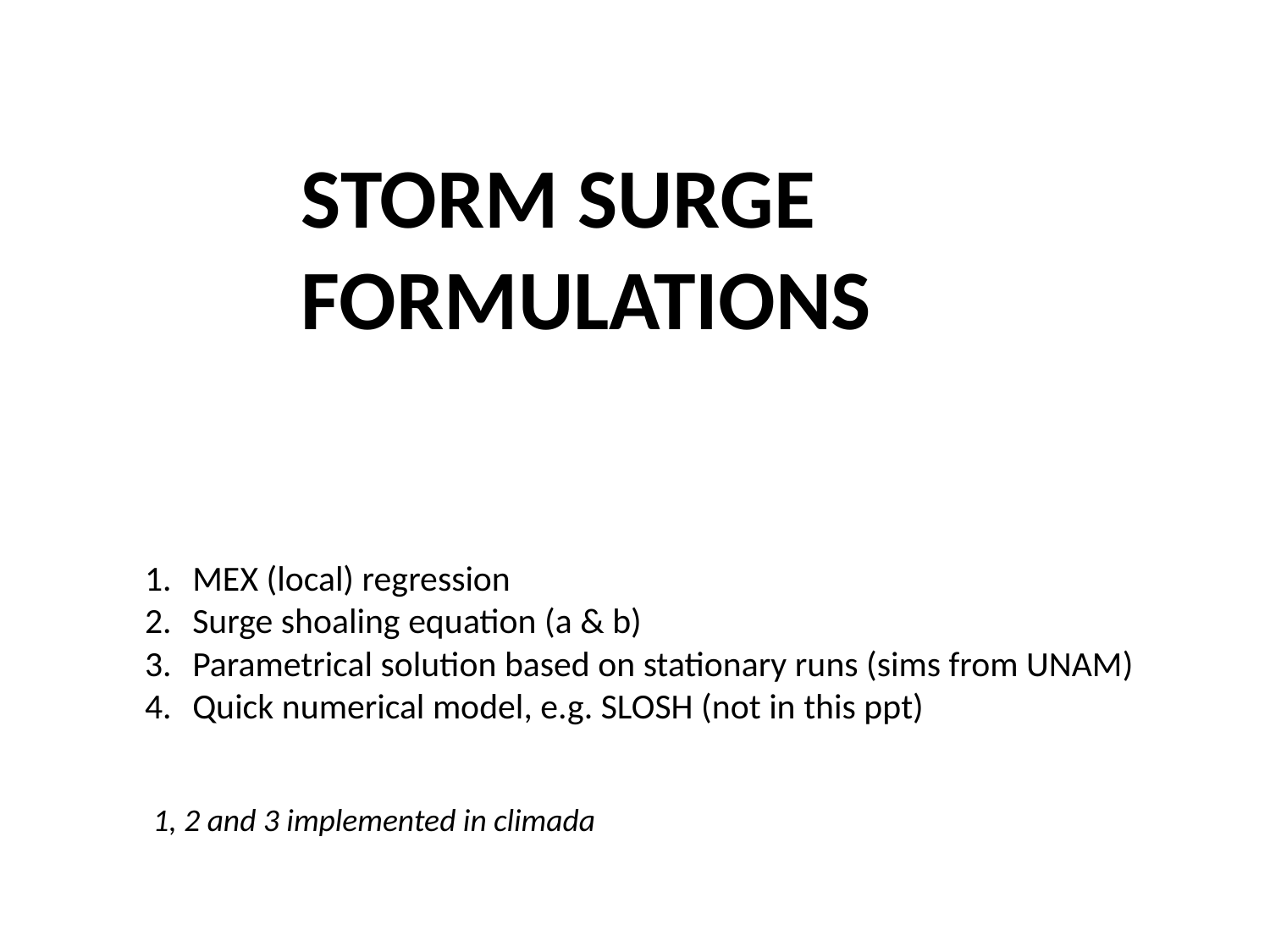

STORM SURGE
FORMULATIONS
MEX (local) regression
Surge shoaling equation (a & b)
Parametrical solution based on stationary runs (sims from UNAM)
Quick numerical model, e.g. SLOSH (not in this ppt)
1, 2 and 3 implemented in climada